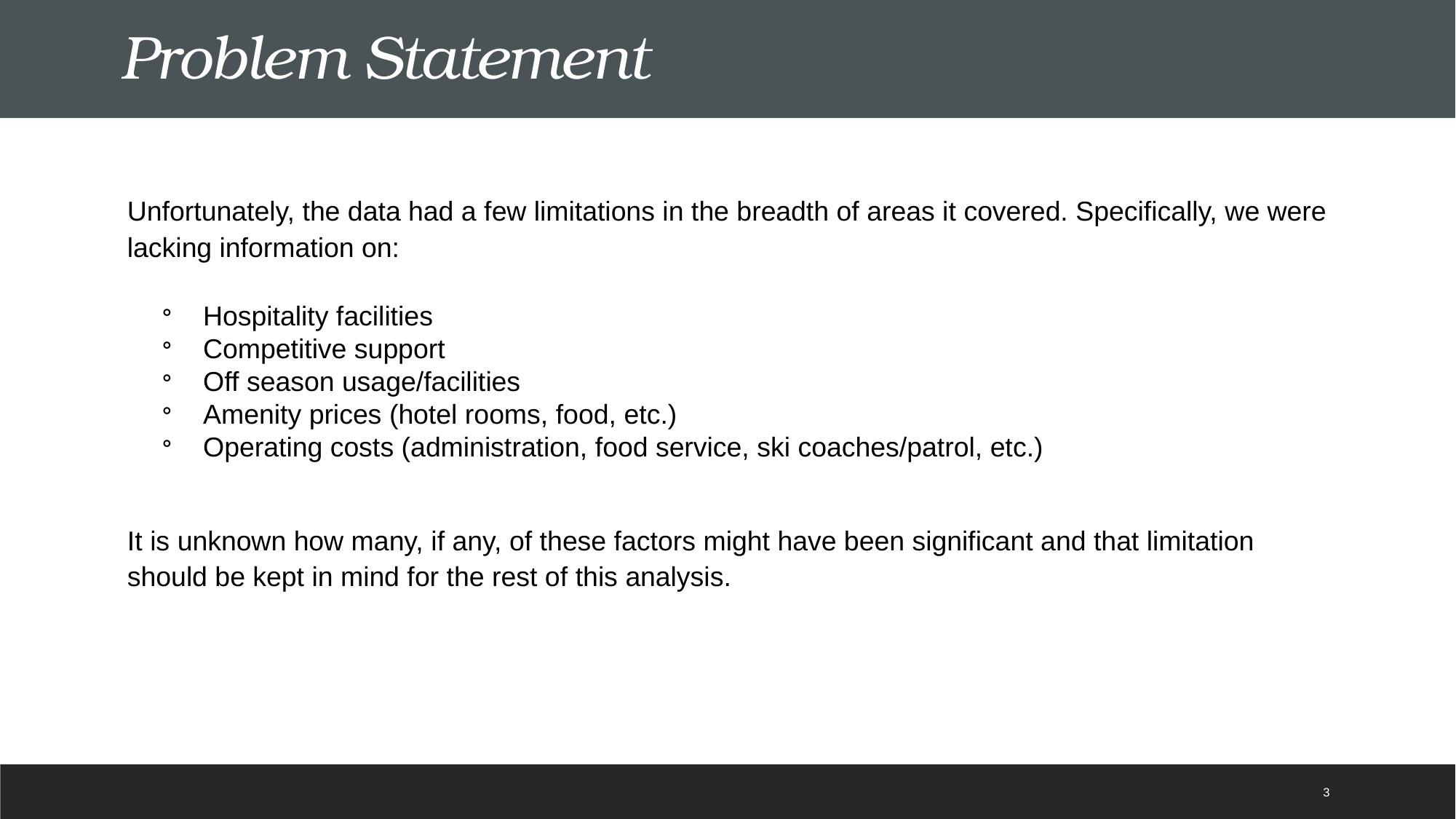

Problem Statement
Unfortunately, the data had a few limitations in the breadth of areas it covered. Specifically, we were lacking information on:

Hospitality facilities
Competitive support
Off season usage/facilities
Amenity prices (hotel rooms, food, etc.)
Operating costs (administration, food service, ski coaches/patrol, etc.)

It is unknown how many, if any, of these factors might have been significant and that limitation should be kept in mind for the rest of this analysis.

3